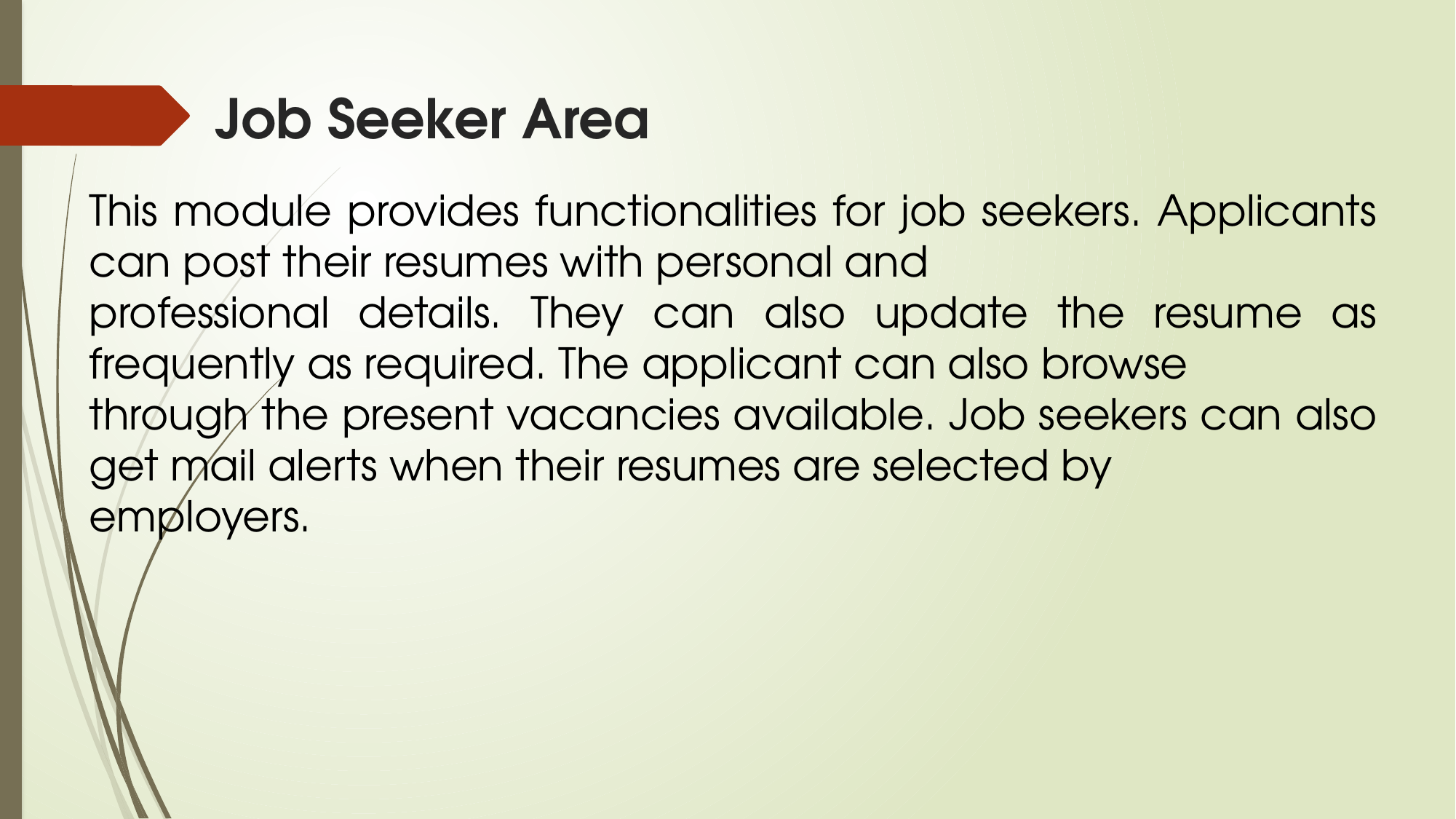

Job Seeker Area
This module provides functionalities for job seekers. Applicants can post their resumes with personal and
professional details. They can also update the resume as frequently as required. The applicant can also browse
through the present vacancies available. Job seekers can also get mail alerts when their resumes are selected by
employers.